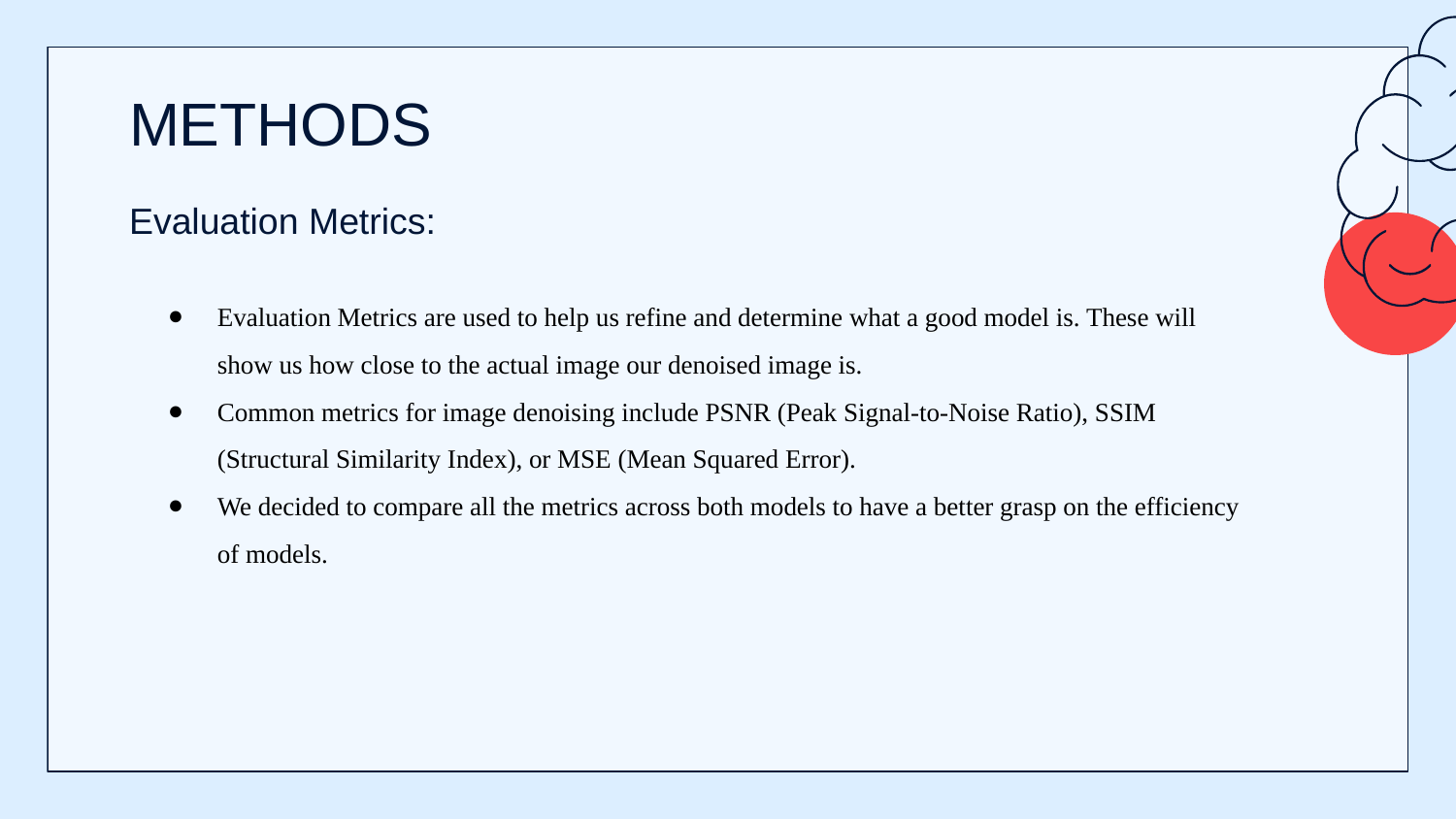

# METHODS
Evaluation Metrics:
Evaluation Metrics are used to help us refine and determine what a good model is. These will show us how close to the actual image our denoised image is.
Common metrics for image denoising include PSNR (Peak Signal-to-Noise Ratio), SSIM (Structural Similarity Index), or MSE (Mean Squared Error).
We decided to compare all the metrics across both models to have a better grasp on the efficiency of models.